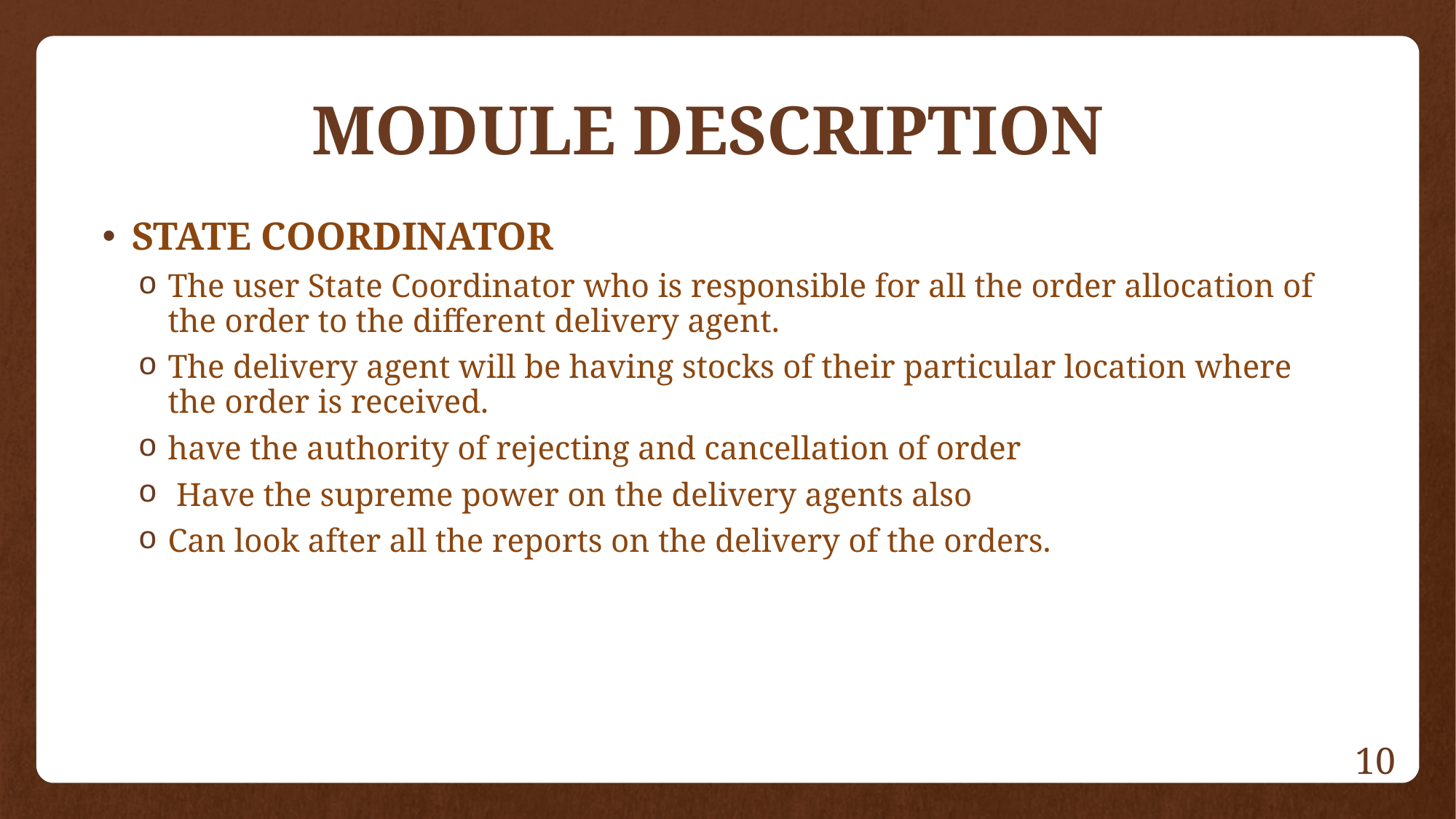

# MODULE DESCRIPTION
STATE COORDINATOR
The user State Coordinator who is responsible for all the order allocation of the order to the different delivery agent.
The delivery agent will be having stocks of their particular location where the order is received.
have the authority of rejecting and cancellation of order
 Have the supreme power on the delivery agents also
Can look after all the reports on the delivery of the orders.

10